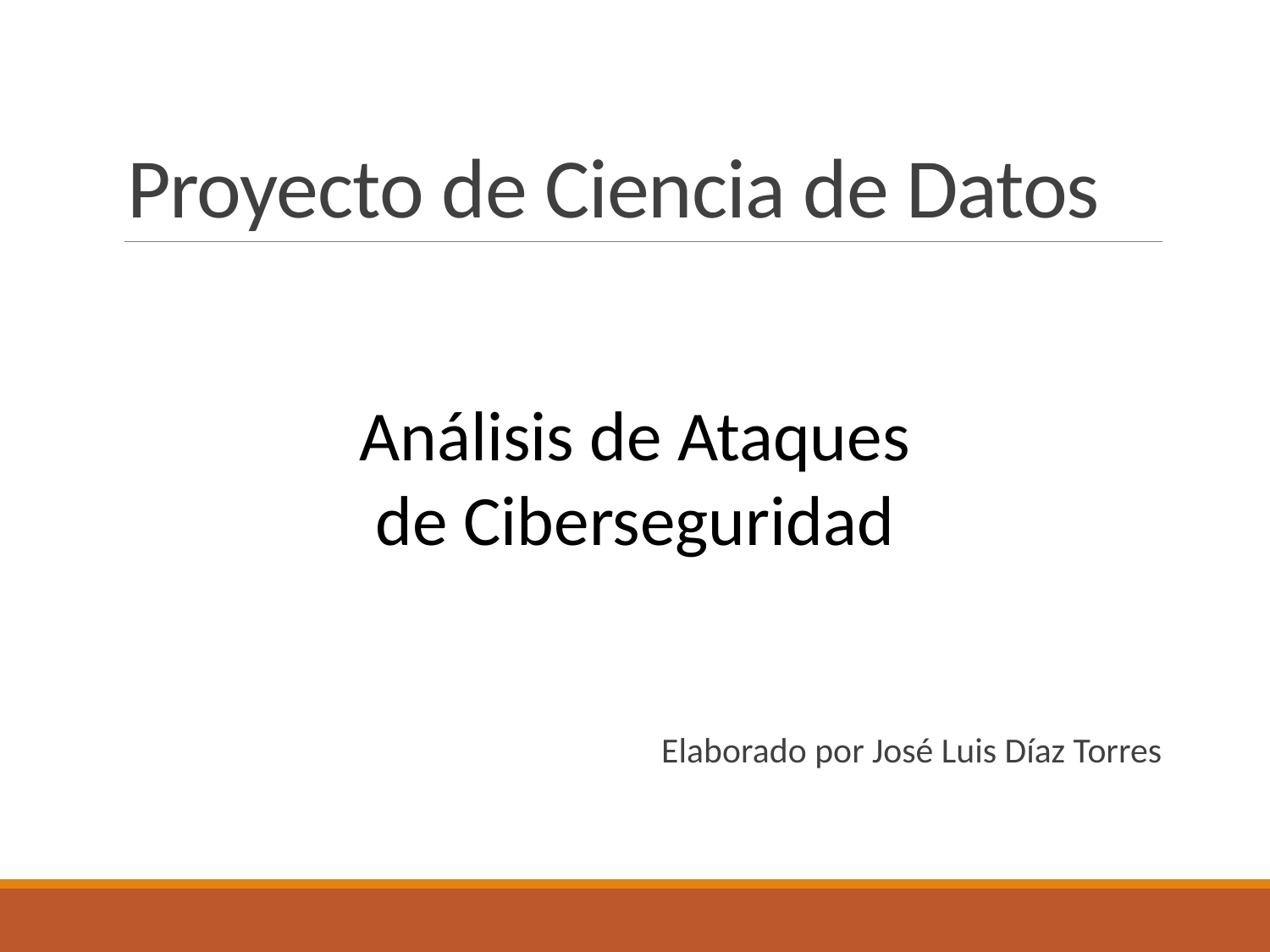

# Proyecto de Ciencia de Datos
Análisis de Ataques de Ciberseguridad
Elaborado por José Luis Díaz Torres